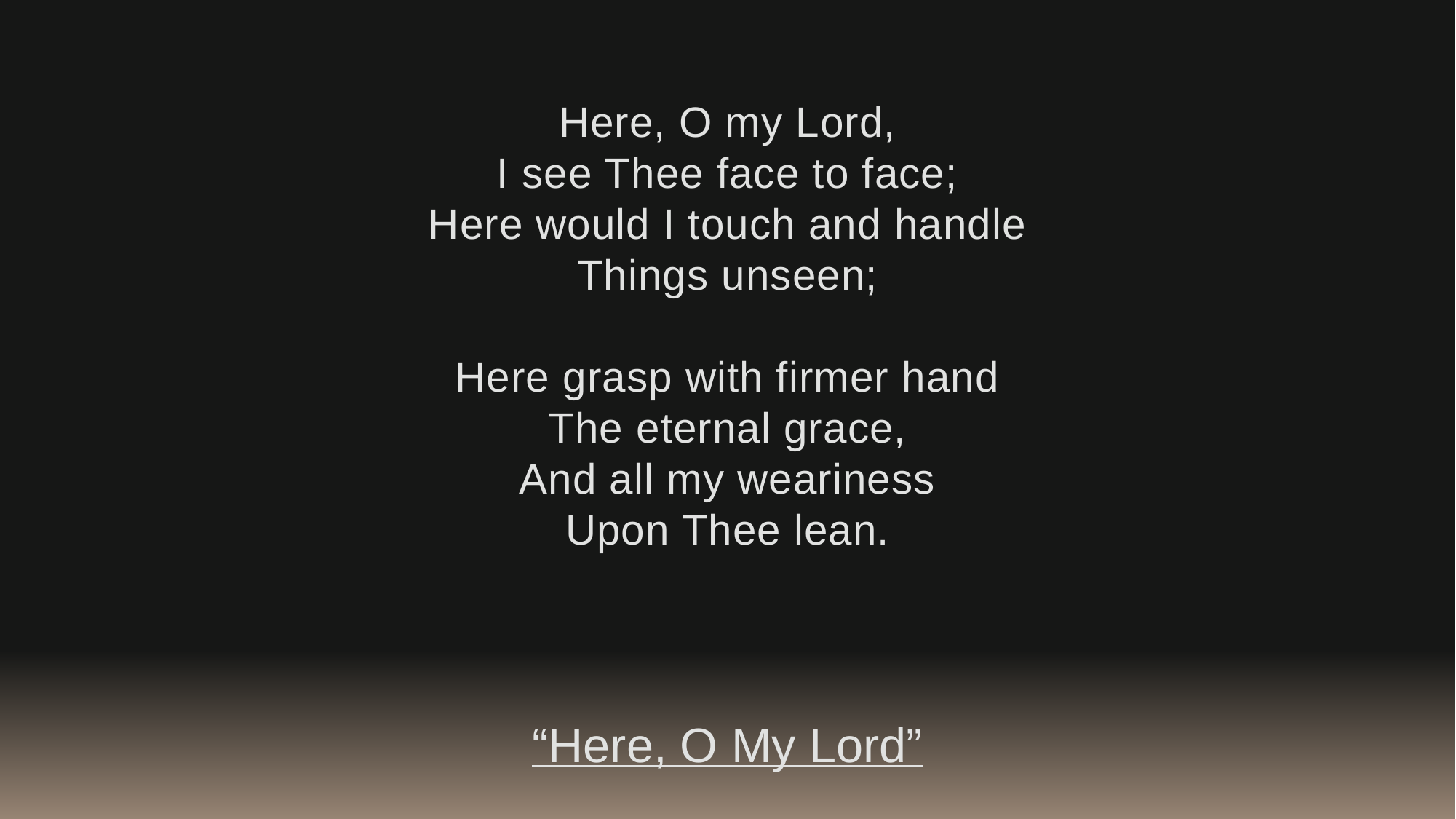

Here, O my Lord,
I see Thee face to face;
Here would I touch and handle
Things unseen;

Here grasp with firmer hand
The eternal grace,
And all my weariness
Upon Thee lean.

“Here, O My Lord”